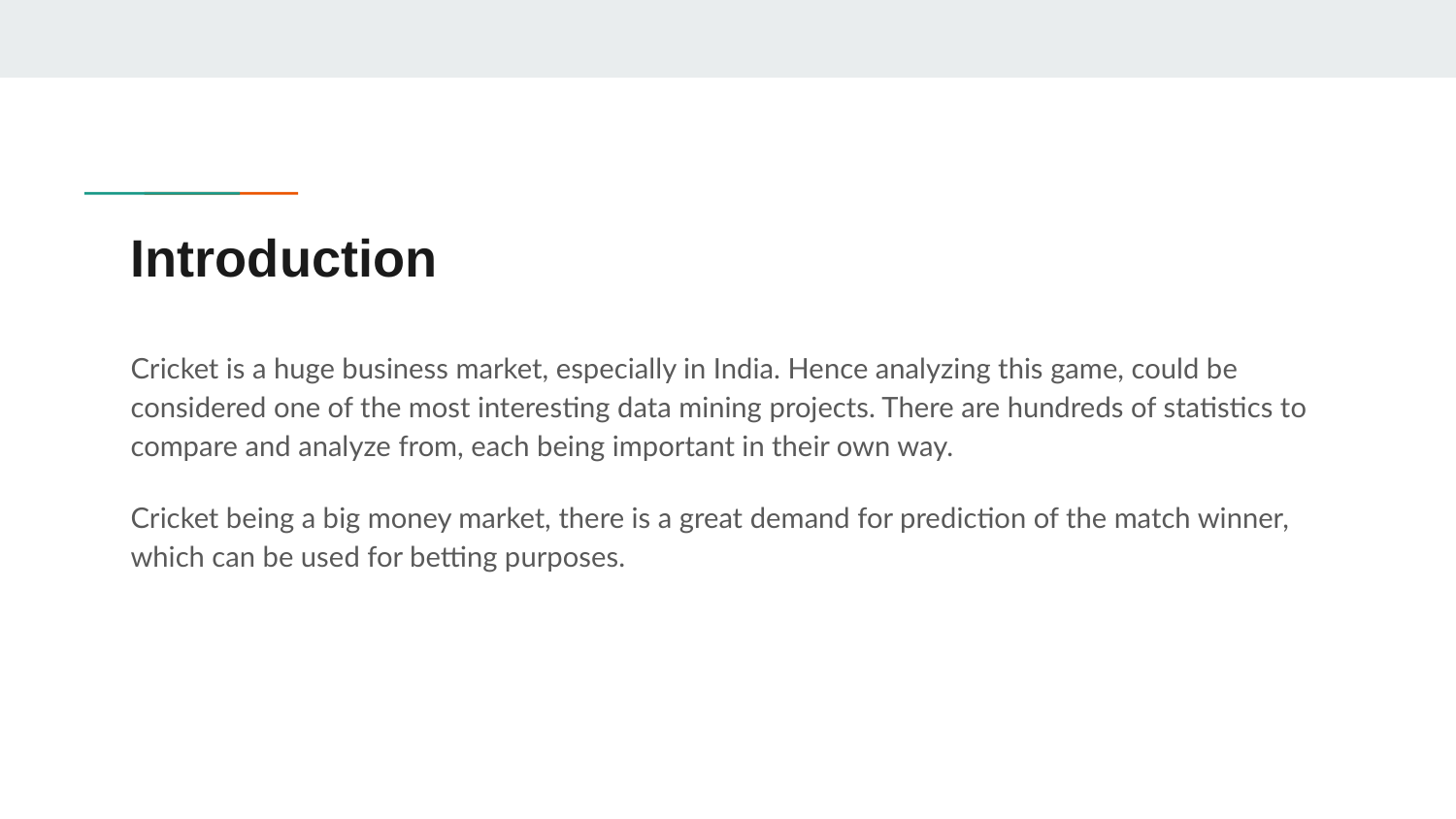

# Introduction
Cricket is a huge business market, especially in India. Hence analyzing this game, could be considered one of the most interesting data mining projects. There are hundreds of statistics to compare and analyze from, each being important in their own way.
Cricket being a big money market, there is a great demand for prediction of the match winner, which can be used for betting purposes.